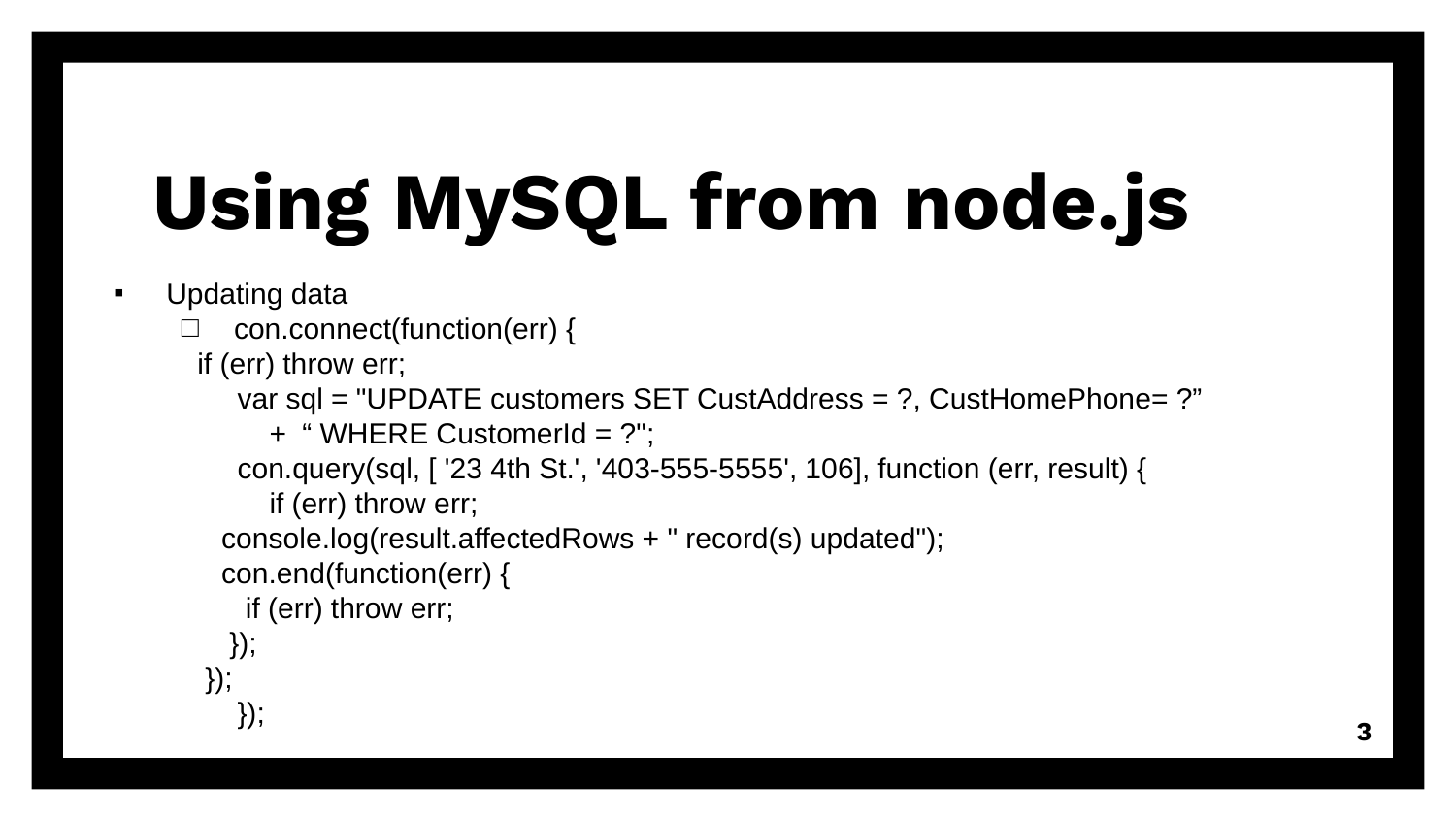

# Using MySQL from node.js
Updating data
con.connect(function(err) {
	  if (err) throw err;
       var sql = "UPDATE customers SET CustAddress = ?, CustHomePhone= ?”
           +  “ WHERE CustomerId = ?";
       con.query(sql, [ '23 4th St.', '403-555-5555', 106], function (err, result) {
           if (err) throw err;
	     console.log(result.affectedRows + " record(s) updated");
	     con.end(function(err) {
	        if (err) throw err;
	      });
	   });
       });
3